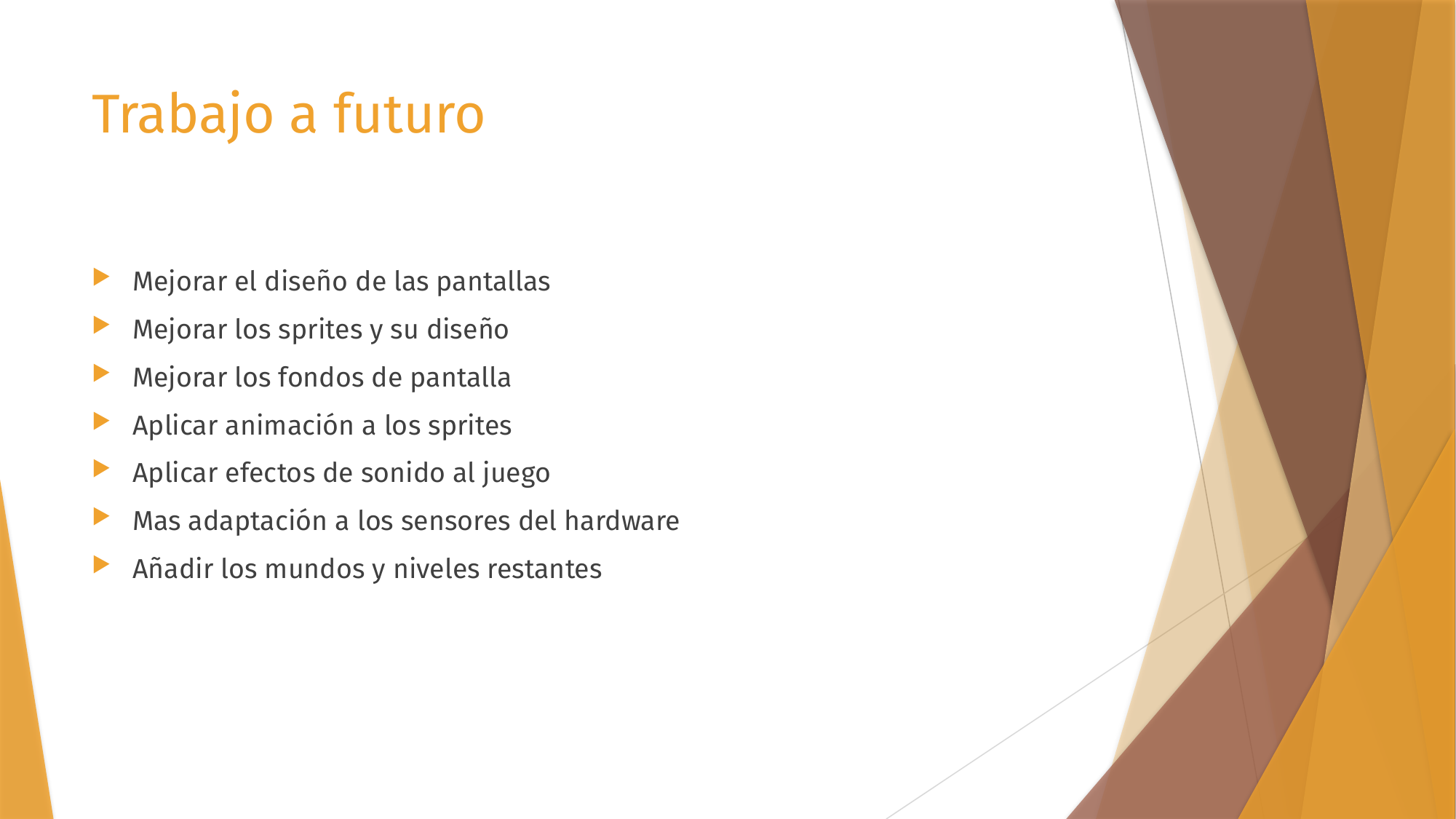

# Trabajo a futuro
Mejorar el diseño de las pantallas
Mejorar los sprites y su diseño
Mejorar los fondos de pantalla
Aplicar animación a los sprites
Aplicar efectos de sonido al juego
Mas adaptación a los sensores del hardware
Añadir los mundos y niveles restantes